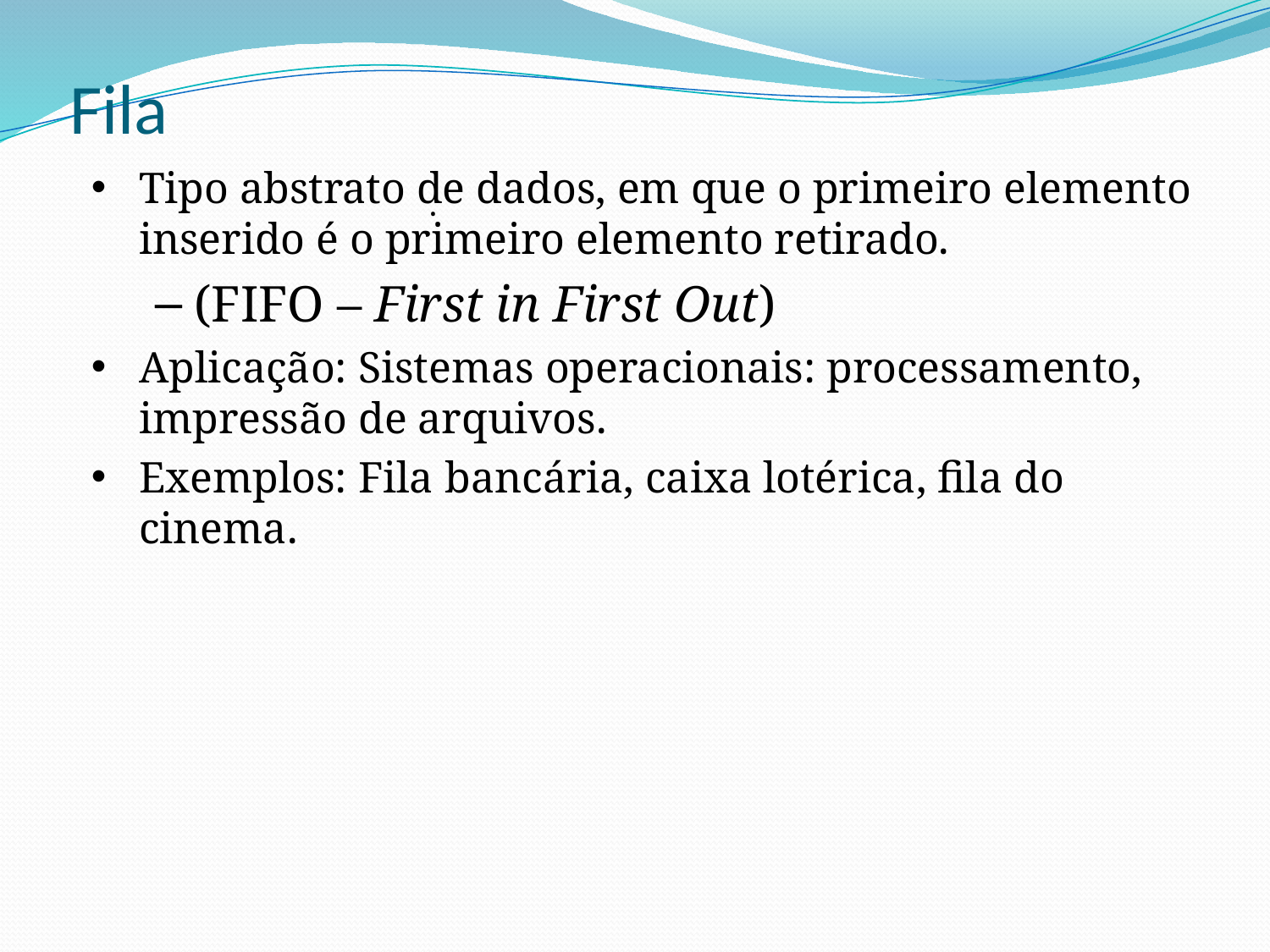

# Fila
Tipo abstrato de dados, em que o primeiro elemento inserido é o primeiro elemento retirado.
(FIFO – First in First Out)
Aplicação: Sistemas operacionais: processamento, impressão de arquivos.
Exemplos: Fila bancária, caixa lotérica, fila do cinema.

.